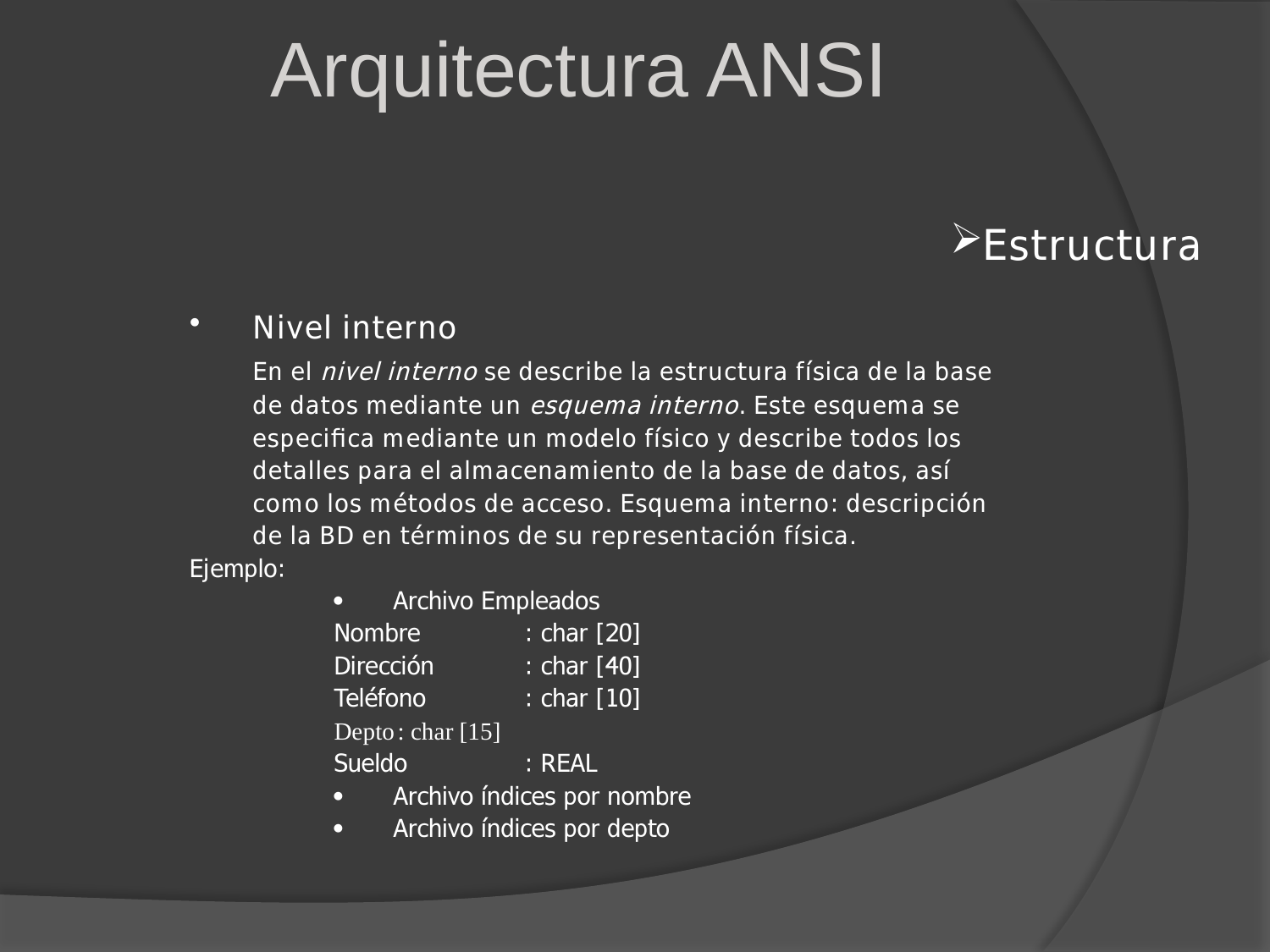

Arquitectura ANSI
Estructura

Nivel interno
	En el nivel interno se describe la estructura física de la base de datos mediante un esquema interno. Este esquema se especifica mediante un modelo físico y describe todos los detalles para el almacenamiento de la base de datos, así como los métodos de acceso. Esquema interno: descripción de la BD en términos de su representación física.
Ejemplo:
•        Archivo Empleados
Nombre 	: char [20]
Dirección	: char [40]
Teléfono 	: char [10]
Depto	: char [15]
Sueldo	: REAL
•        Archivo índices por nombre
•        Archivo índices por depto